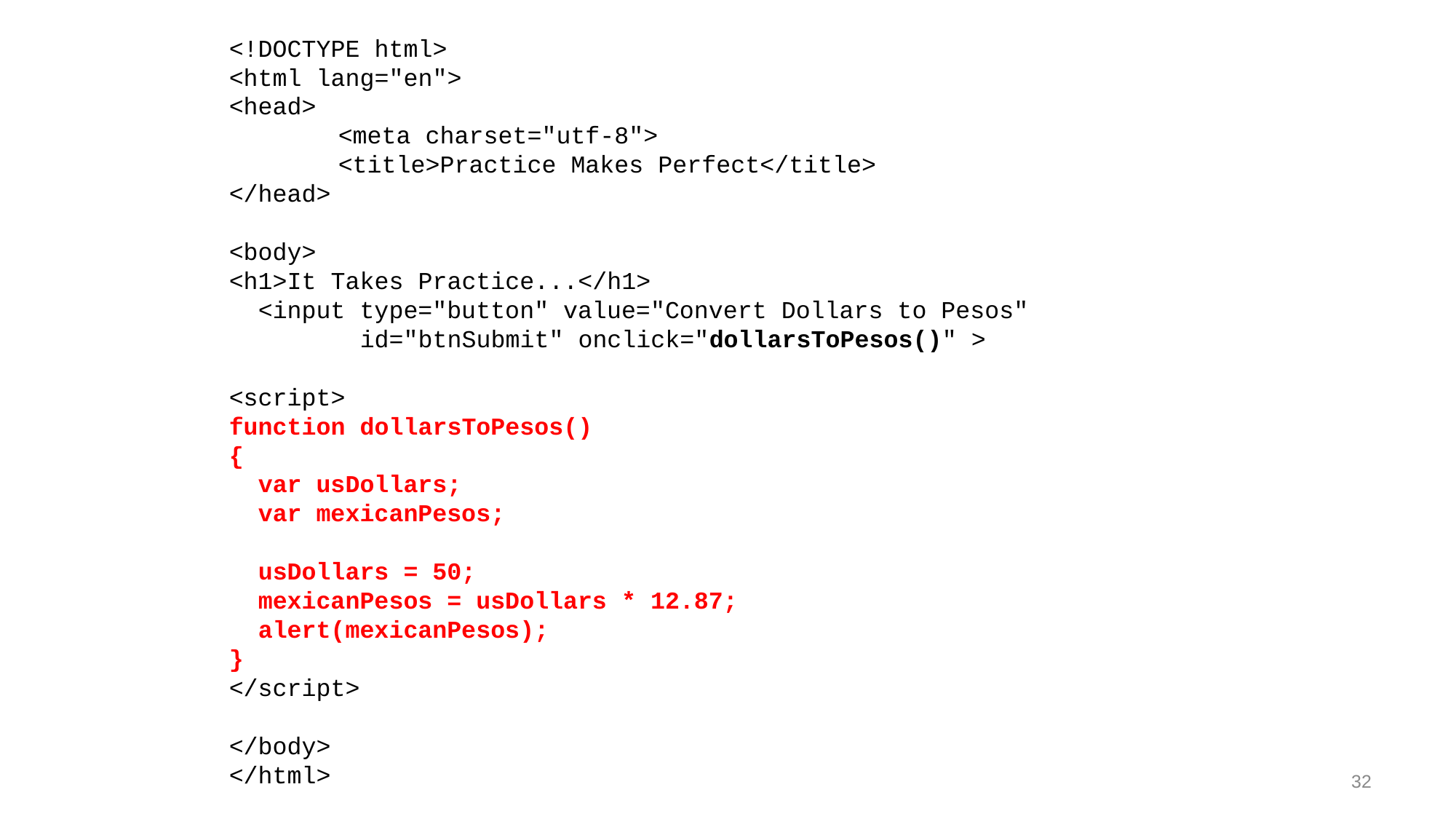

<!DOCTYPE html>
<html lang="en">
<head>
	<meta charset="utf-8">
	<title>Practice Makes Perfect</title>
</head>

<body>
<h1>It Takes Practice...</h1>
  <input type="button" value="Convert Dollars to Pesos"
         id="btnSubmit" onclick="dollarsToPesos()" >

<script>
function dollarsToPesos()
{
  var usDollars;
  var mexicanPesos;

  usDollars = 50;
  mexicanPesos = usDollars * 12.87;
  alert(mexicanPesos);
}
</script>

</body>
</html>
32